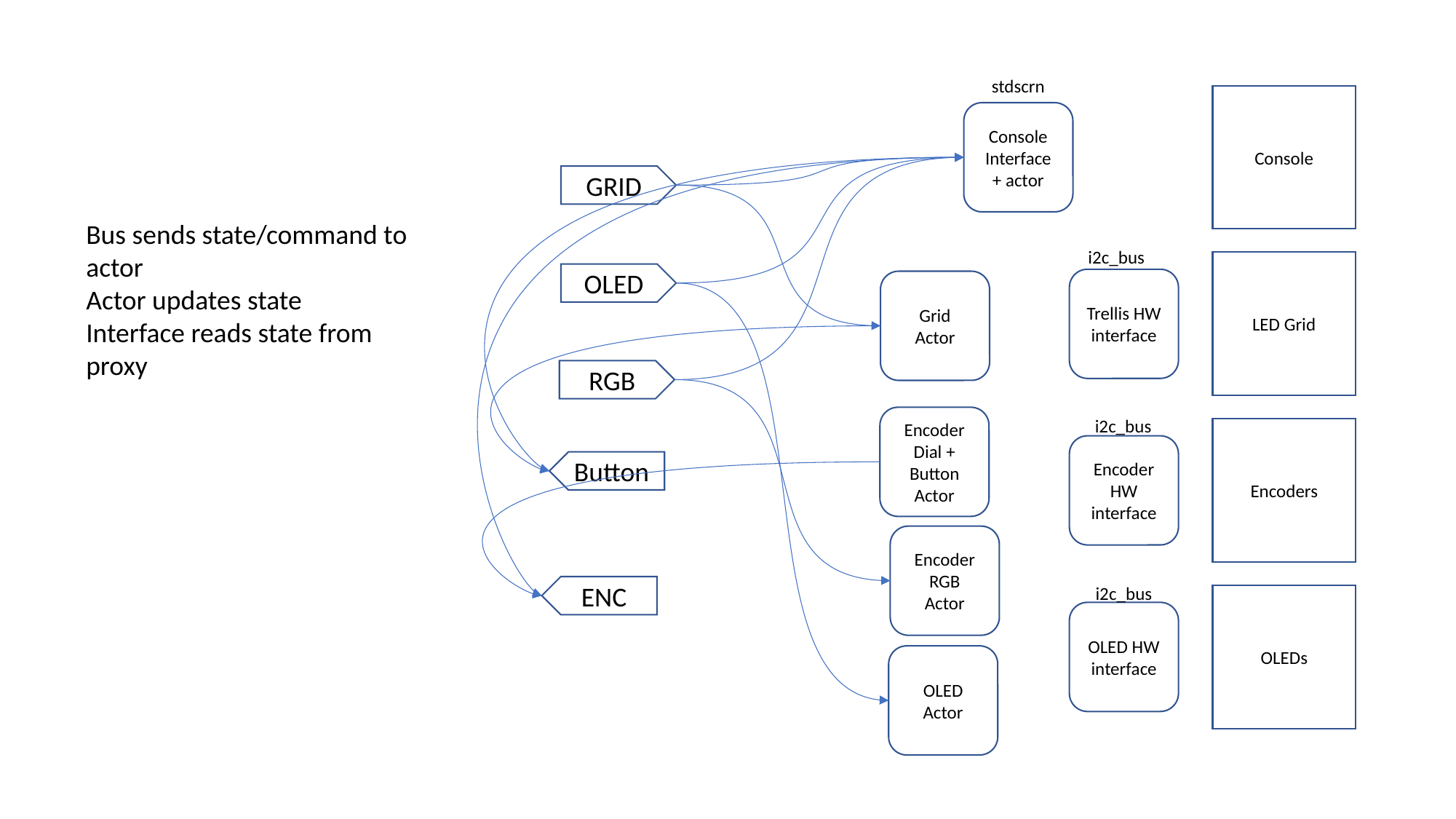

stdscrn
Console
Console
Interface + actor
GRID
Bus sends state/command to actor
Actor updates state
Interface reads state from proxy
i2c_bus
LED Grid
OLED
Trellis HW
interface
Grid
Actor
RGB
Encoder Dial + Button
Actor
i2c_bus
Encoders
Encoder HW
interface
Button
Encoder RGB
Actor
ENC
i2c_bus
OLEDs
OLED HW
interface
OLED
Actor